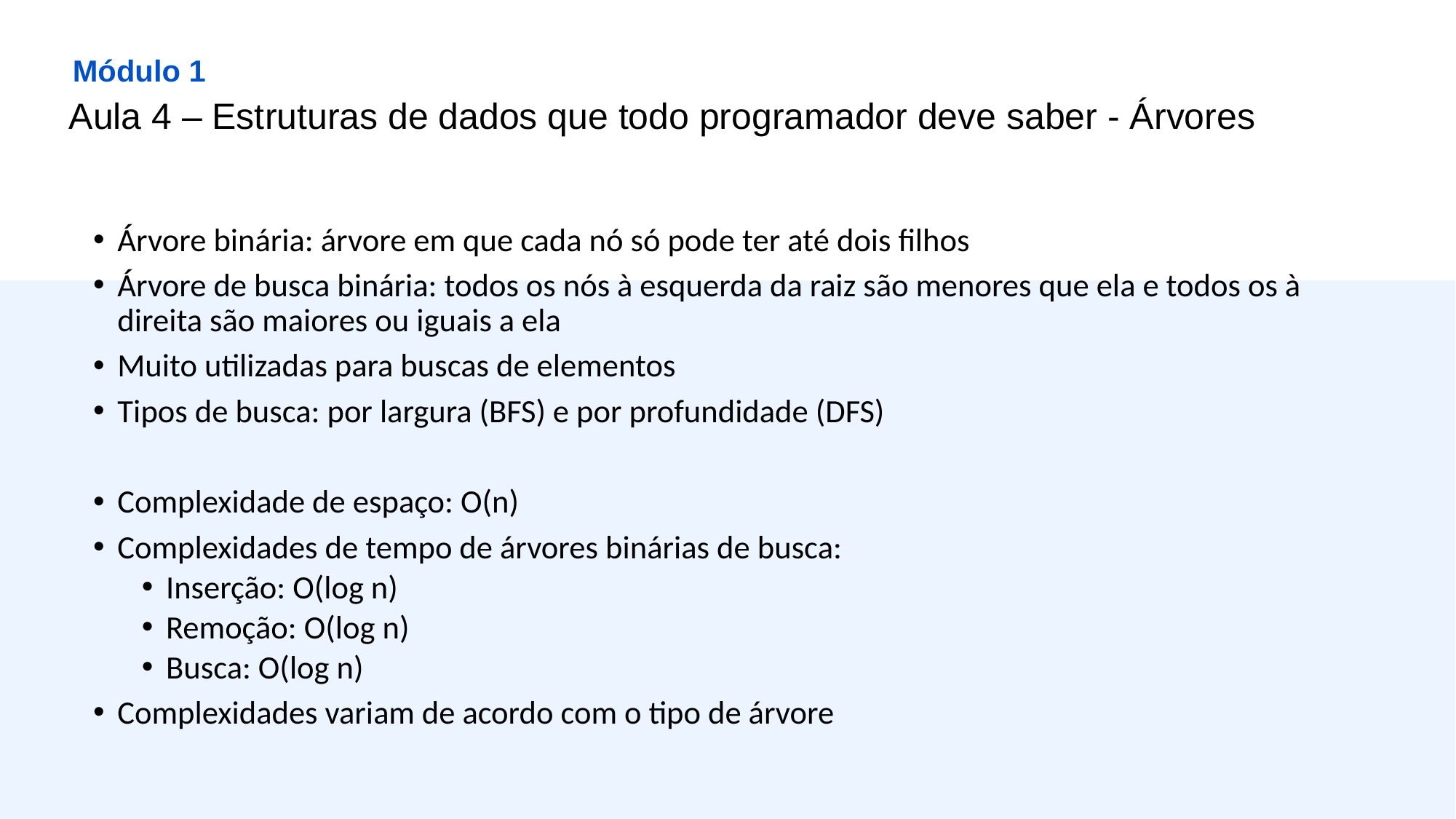

Módulo 1
Aula 4 – Estruturas de dados que todo programador deve saber - Árvores

Árvore binária: árvore em que cada nó só pode ter até dois filhos
Árvore de busca binária: todos os nós à esquerda da raiz são menores que ela e todos os à direita são maiores ou iguais a ela
Muito utilizadas para buscas de elementos
Tipos de busca: por largura (BFS) e por profundidade (DFS)

Complexidade de espaço: O(n)
Complexidades de tempo de árvores binárias de busca:
Inserção: O(log n)
Remoção: O(log n)
Busca: O(log n)
Complexidades variam de acordo com o tipo de árvore